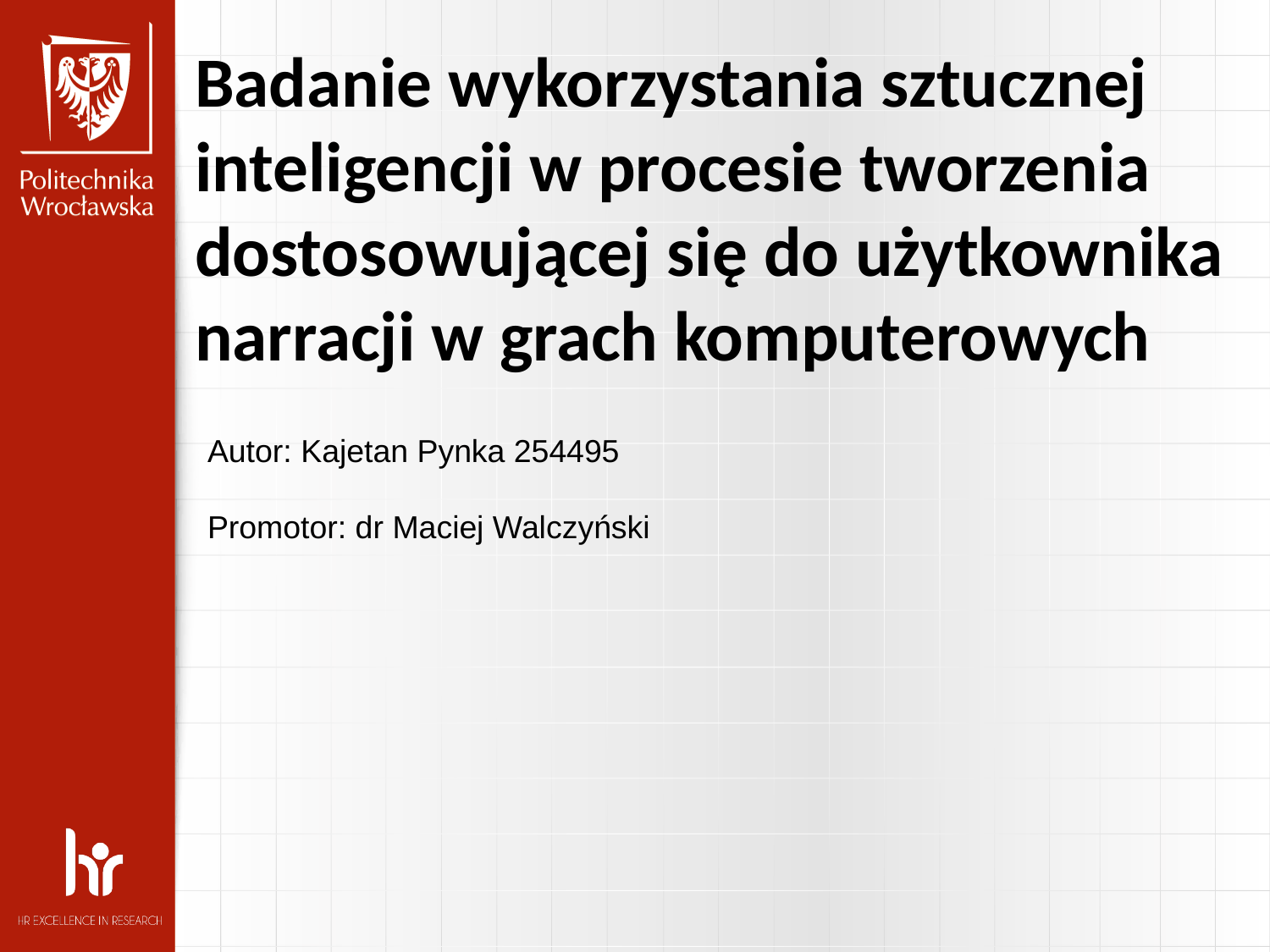

Badanie wykorzystania sztucznej inteligencji w procesie tworzenia dostosowującej się do użytkownika narracji w grach komputerowych
Autor: Kajetan Pynka 254495

Promotor: dr Maciej Walczyński